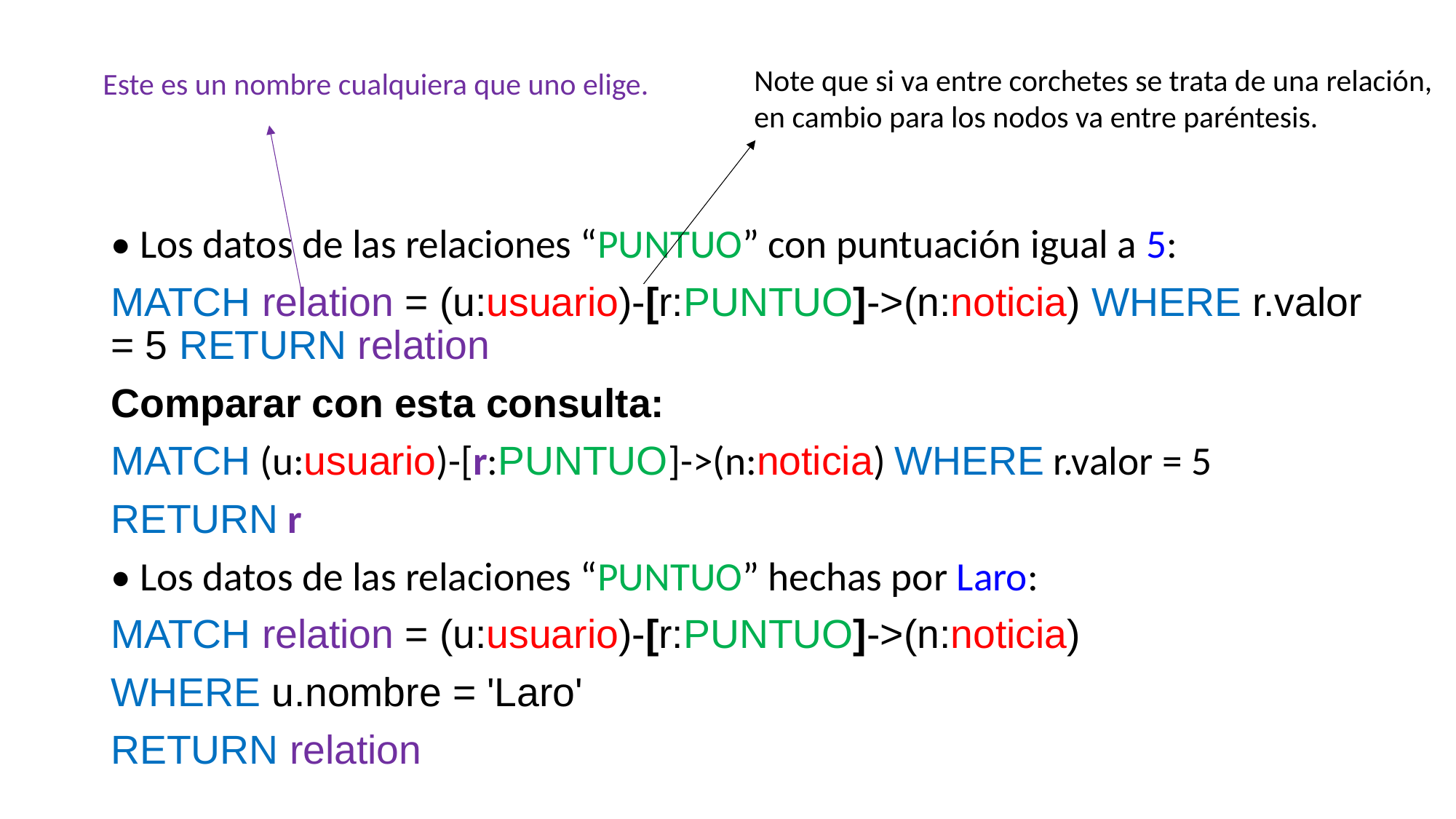

Note que si va entre corchetes se trata de una relación,
en cambio para los nodos va entre paréntesis.
Este es un nombre cualquiera que uno elige.
• Los datos de las relaciones “PUNTUO” con puntuación igual a 5:
MATCH relation = (u:usuario)-[r:PUNTUO]->(n:noticia) WHERE r.valor = 5 RETURN relation
Comparar con esta consulta:
MATCH (u:usuario)-[r:PUNTUO]->(n:noticia) WHERE r.valor = 5
RETURN r
• Los datos de las relaciones “PUNTUO” hechas por Laro:
MATCH relation = (u:usuario)-[r:PUNTUO]->(n:noticia)
WHERE u.nombre = 'Laro'
RETURN relation